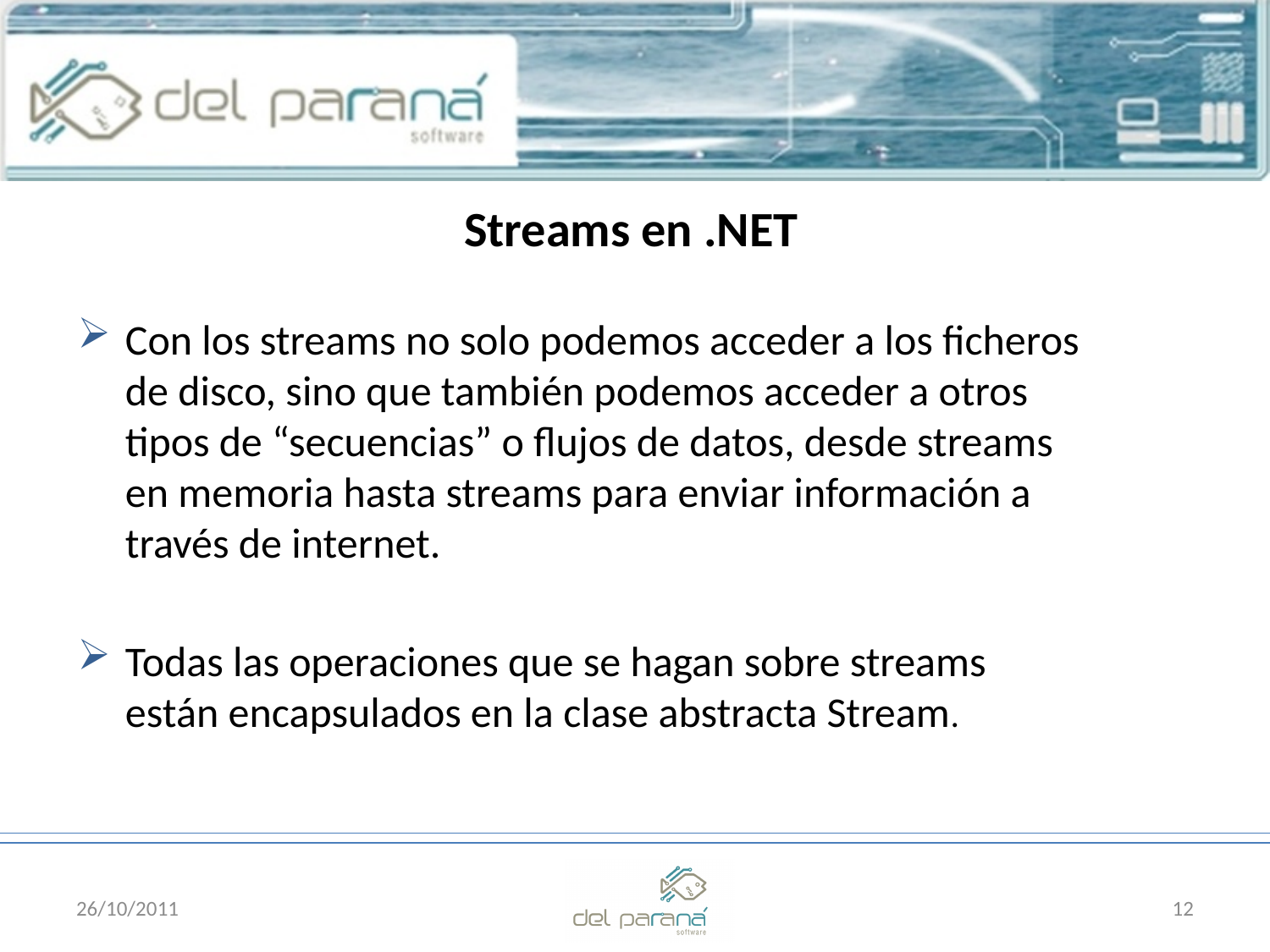

# Streams en .NET
Con los streams no solo podemos acceder a los ficheros de disco, sino que también podemos acceder a otros tipos de “secuencias” o flujos de datos, desde streams en memoria hasta streams para enviar información a través de internet.

Todas las operaciones que se hagan sobre streams están encapsulados en la clase abstracta Stream.

26/10/2011
12